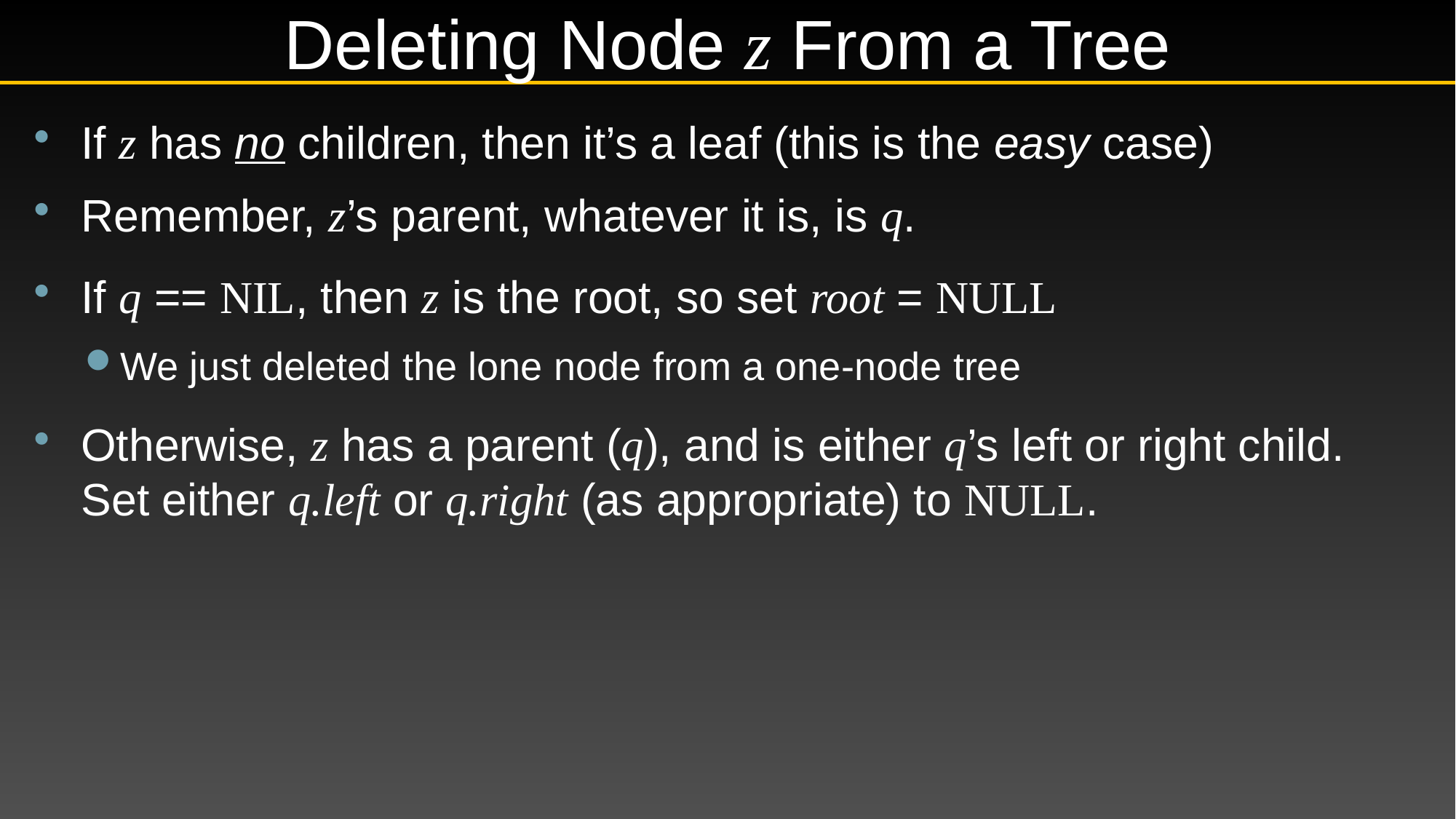

# Deleting Node z From a Tree
If z has no children, then it’s a leaf (this is the easy case)
Remember, z’s parent, whatever it is, is q.
If q == nil, then z is the root, so set root = null
We just deleted the lone node from a one-node tree
Otherwise, z has a parent (q), and is either q’s left or right child.  Set either q.left or q.right (as appropriate) to null.